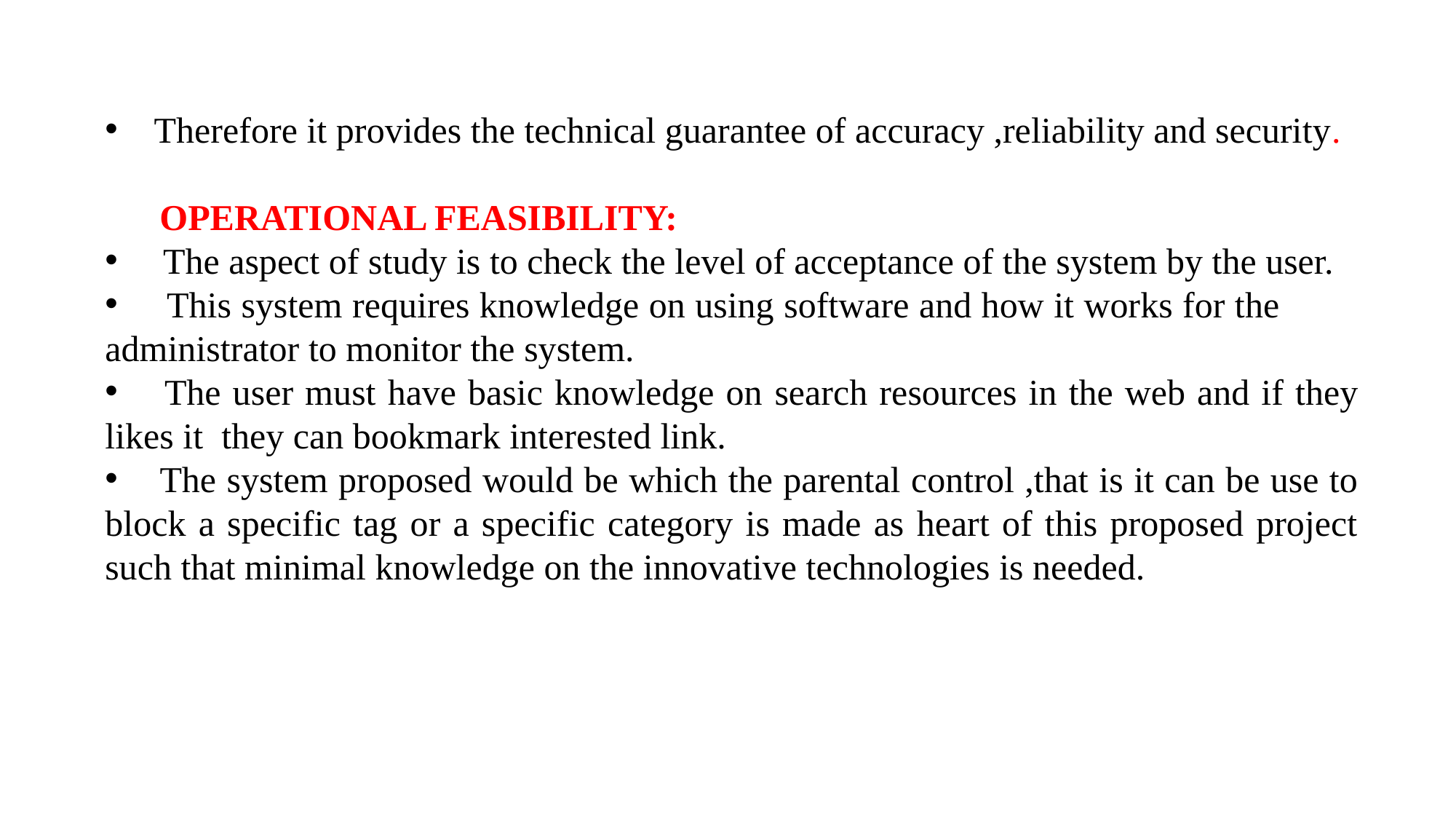

Therefore it provides the technical guarantee of accuracy ,reliability and security.

      OPERATIONAL FEASIBILITY:
     The aspect of study is to check the level of acceptance of the system by the user.
     This system requires knowledge on using software and how it works for the         administrator to monitor the system.
    The user must have basic knowledge on search resources in the web and if they likes it  they can bookmark interested link.
    The system proposed would be which the parental control ,that is it can be use to block a specific tag or a specific category is made as heart of this proposed project such that minimal knowledge on the innovative technologies is needed.